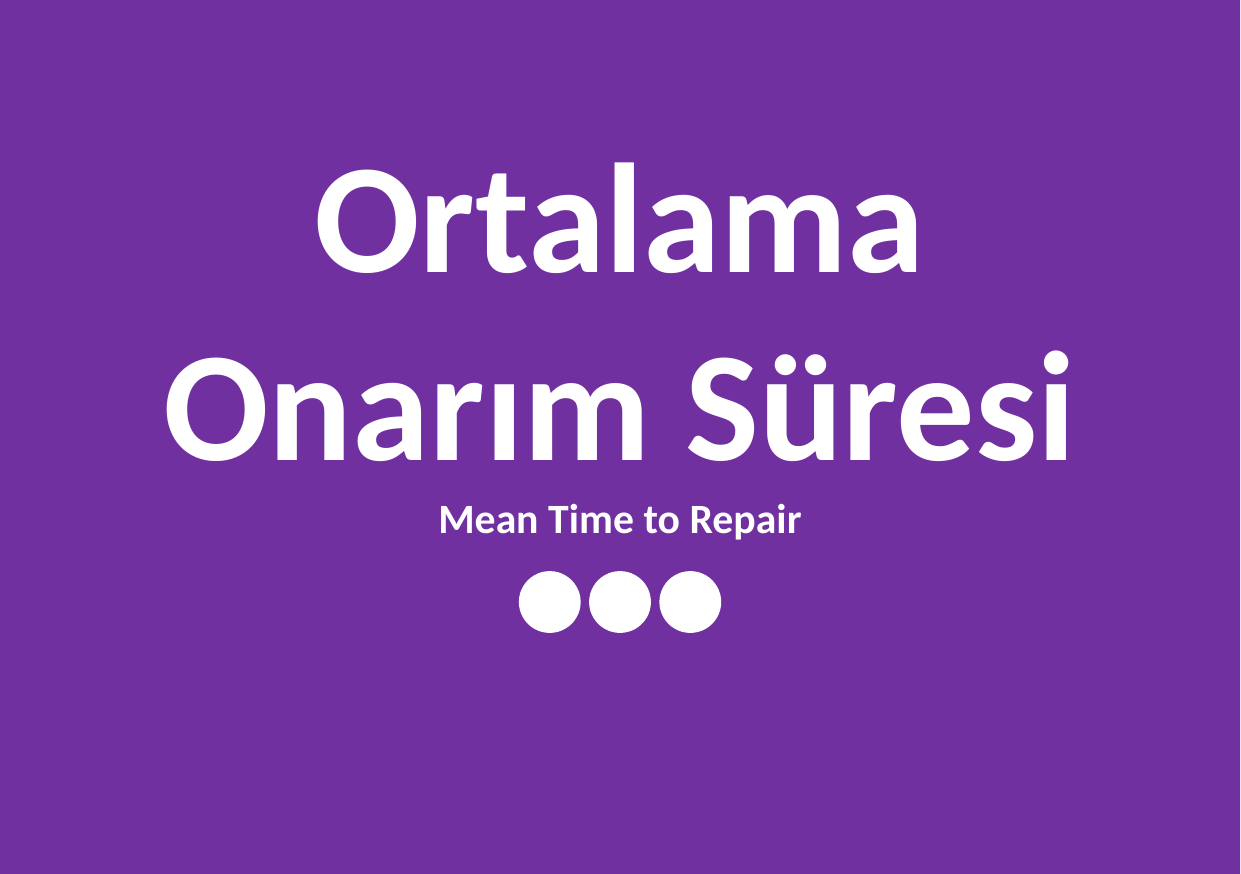

Ortalama Onarım Süresi
Mean Time to Repair